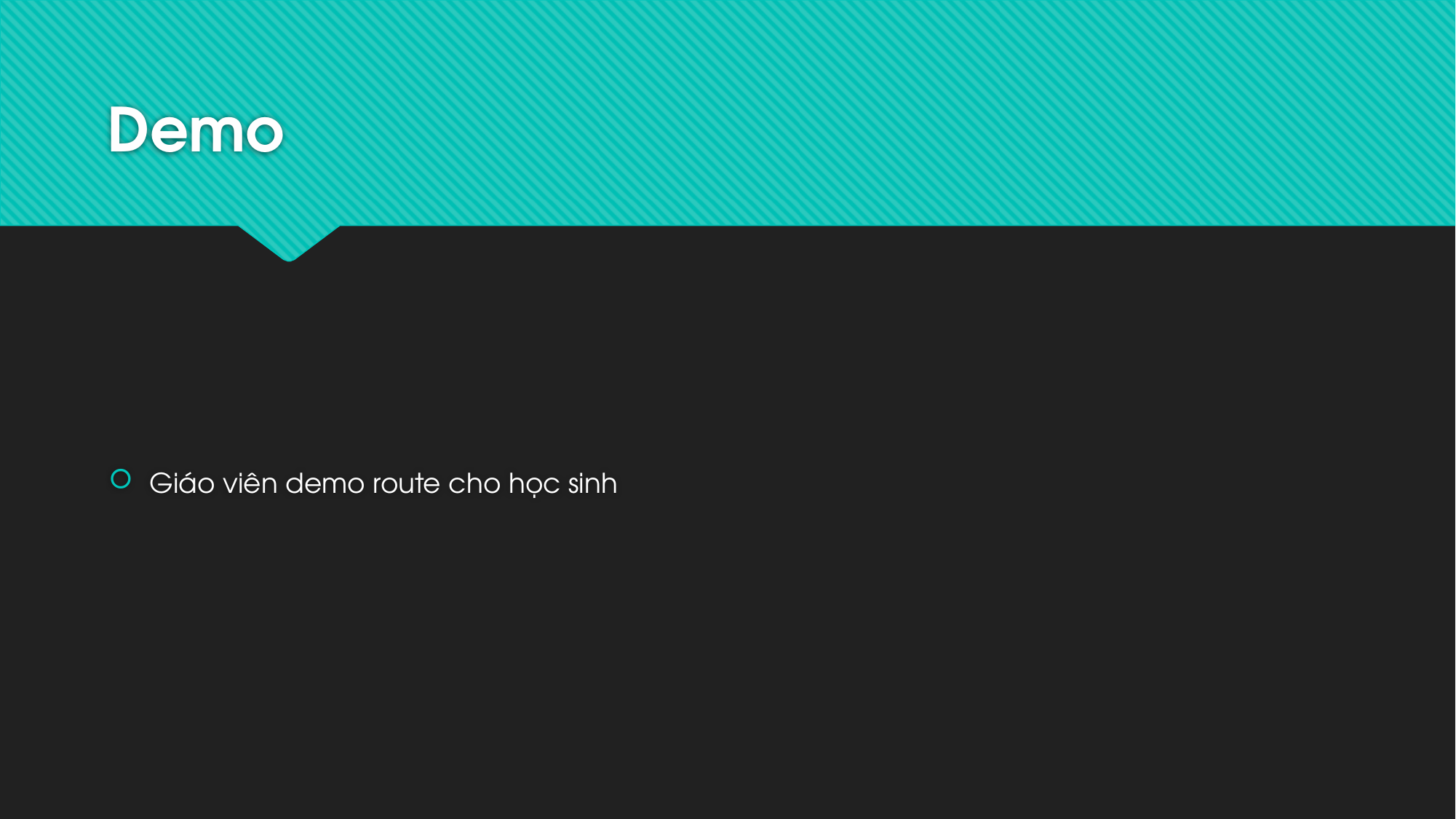

# Demo
Giáo viên demo route cho học sinh